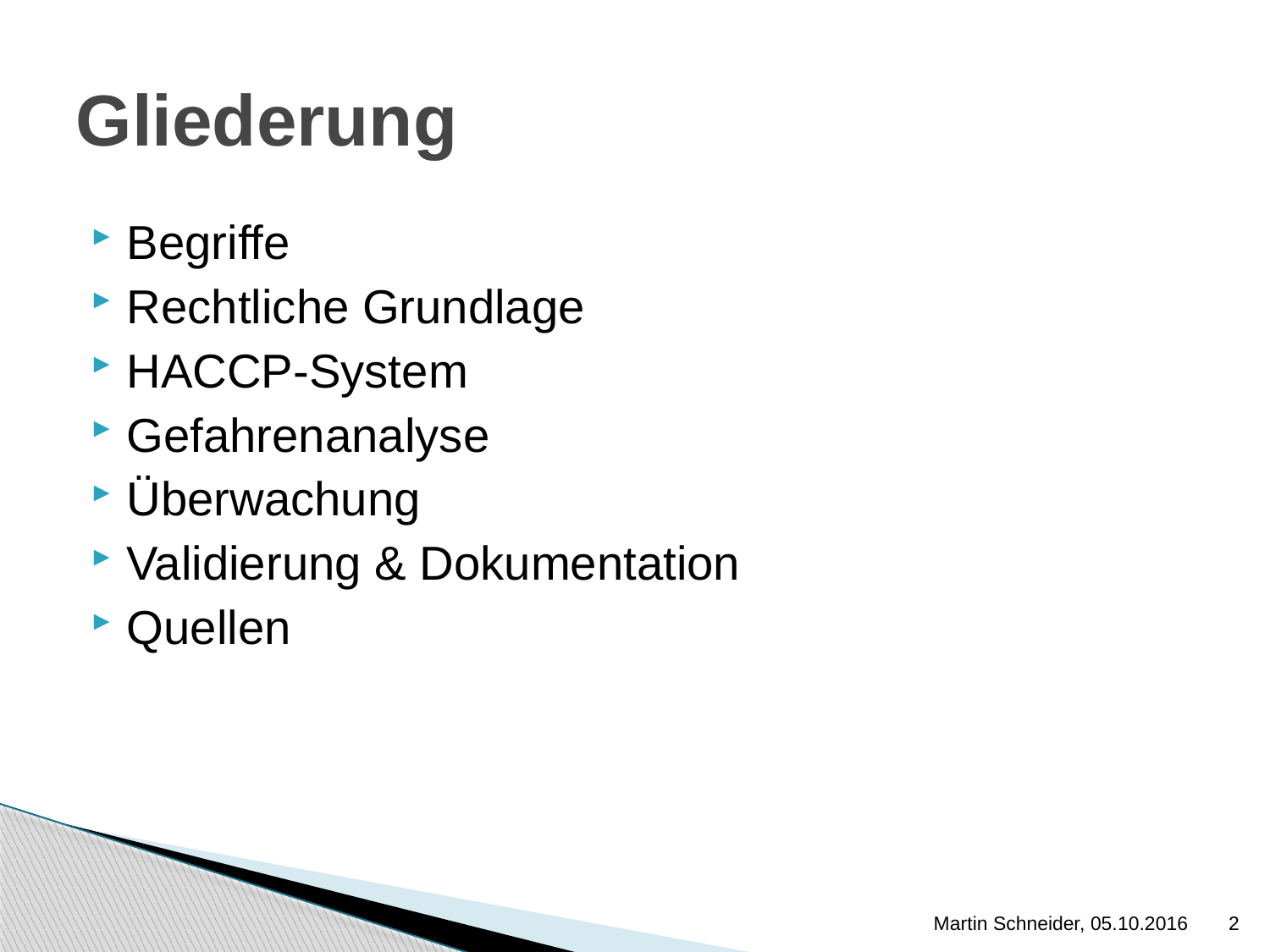

# Gliederung
Begriffe
Rechtliche Grundlage
HACCP-System
Gefahrenanalyse
Überwachung
Validierung & Dokumentation
Quellen
Martin Schneider, 05.10.2016
2